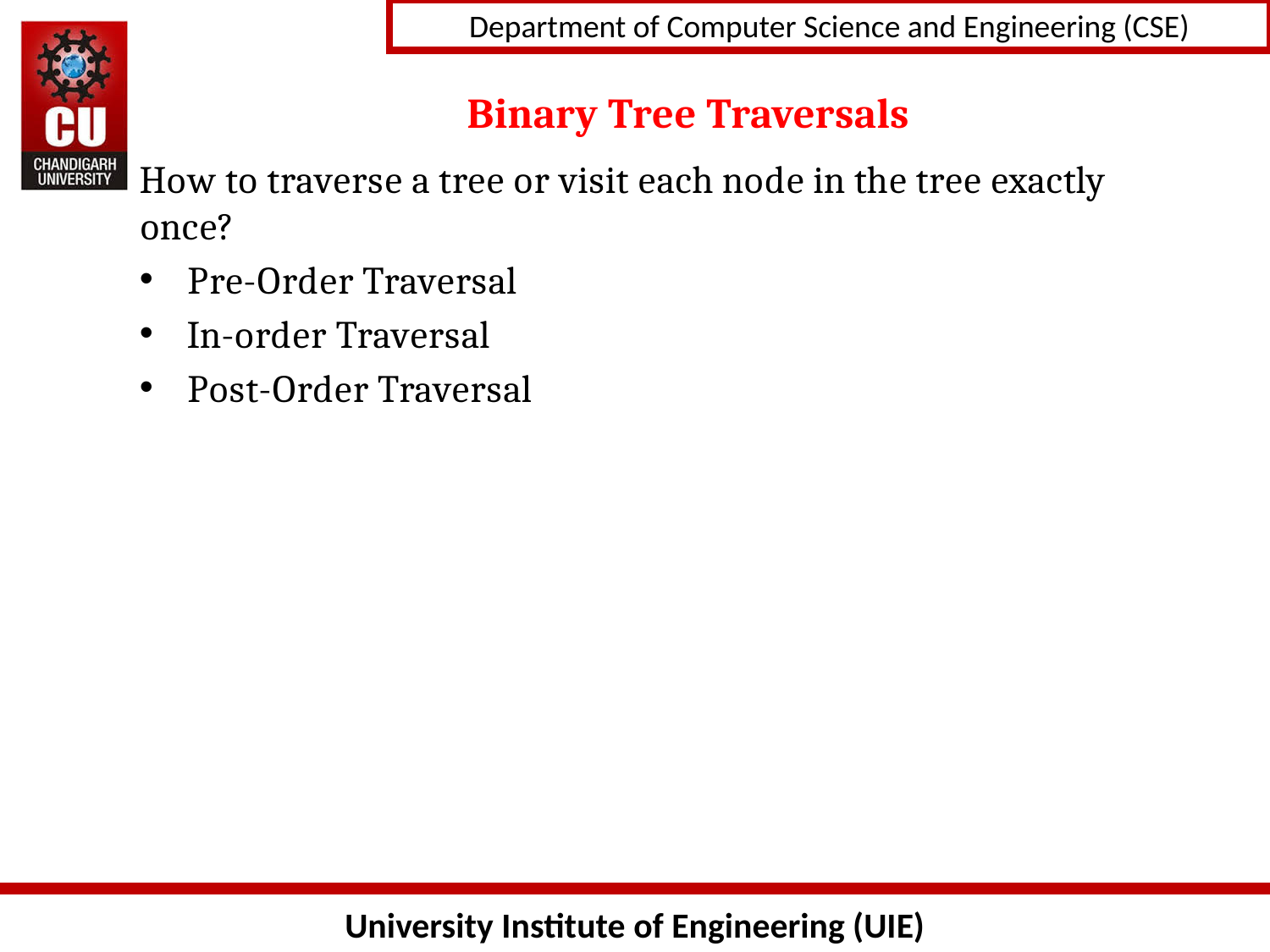

# Binary Tree Traversals
How to traverse a tree or visit each node in the tree exactly once?
Pre-Order Traversal
In-order Traversal
Post-Order Traversal